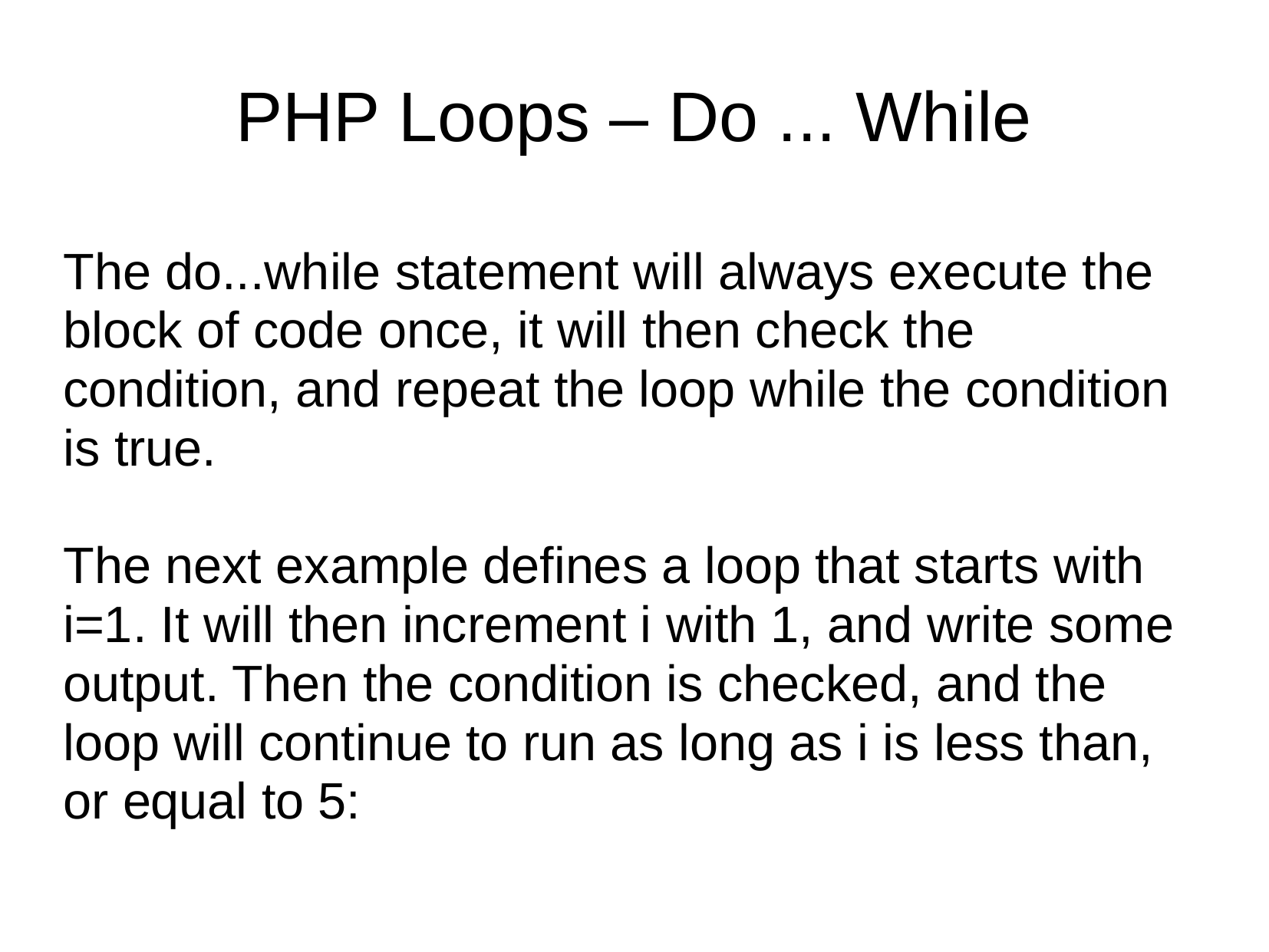

# PHP Loops – Do ... While
The do...while statement will always execute the block of code once, it will then check the condition, and repeat the loop while the condition is true.

The next example defines a loop that starts with i=1. It will then increment i with 1, and write some output. Then the condition is checked, and the loop will continue to run as long as i is less than, or equal to 5: